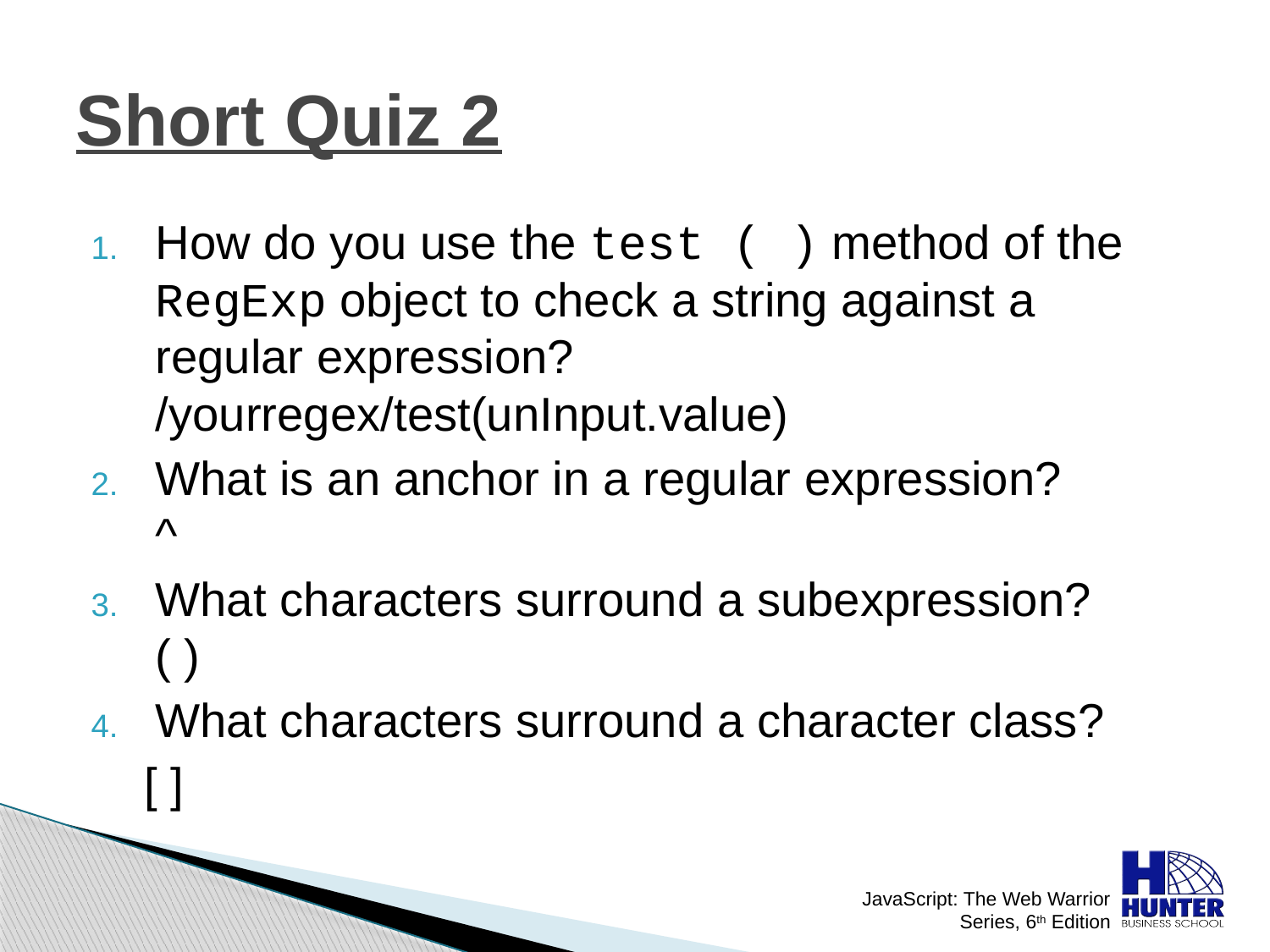

# Short Quiz 2
How do you use the test ( ) method of the RegExp object to check a string against a regular expression?
/yourregex/test(unInput.value)
What is an anchor in a regular expression?
^
What characters surround a subexpression?
( )
What characters surround a character class?
    [ ]